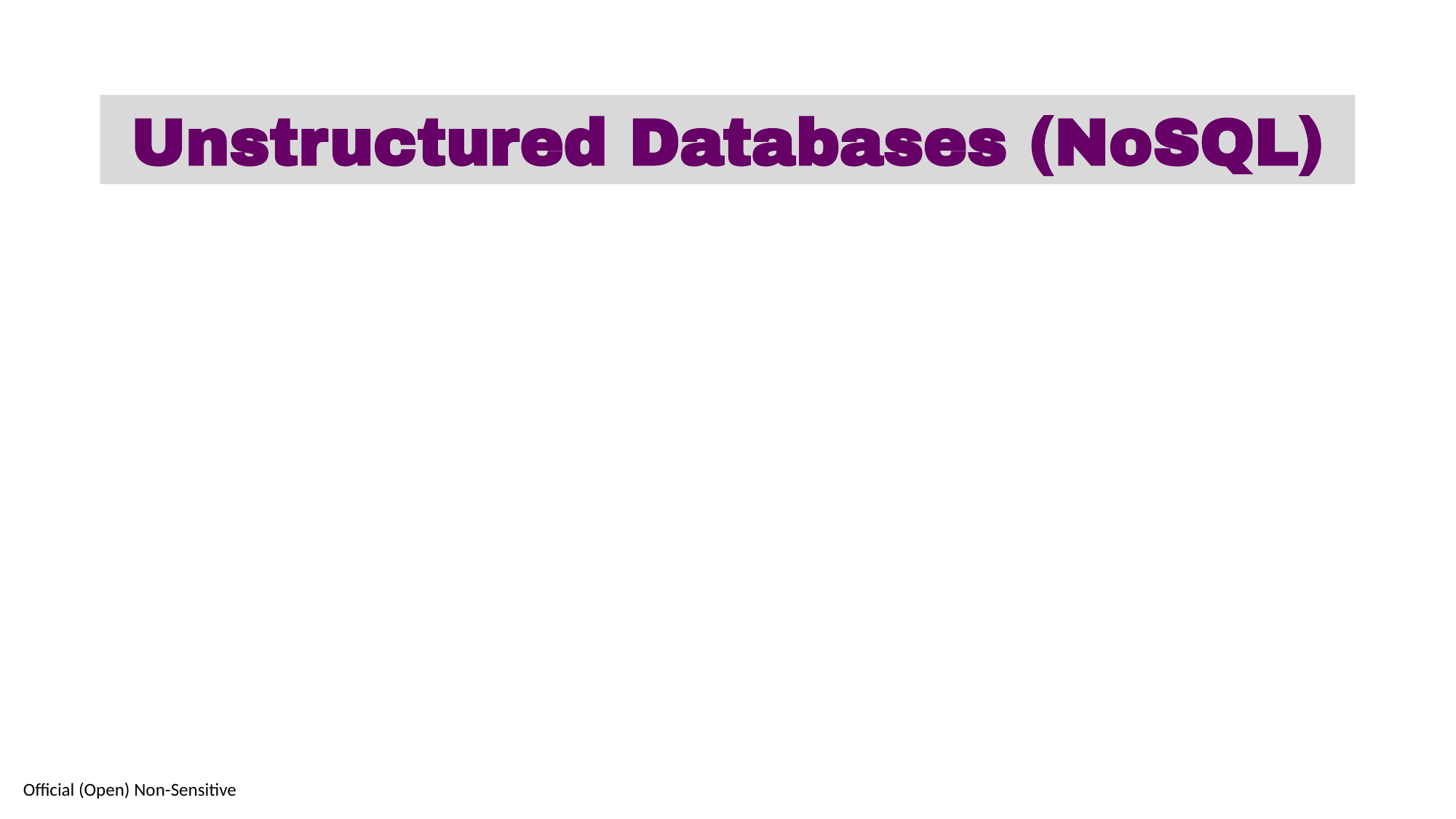

# Unstructured Databases (NoSQL)
57
Official (Open) Non-Sensitive